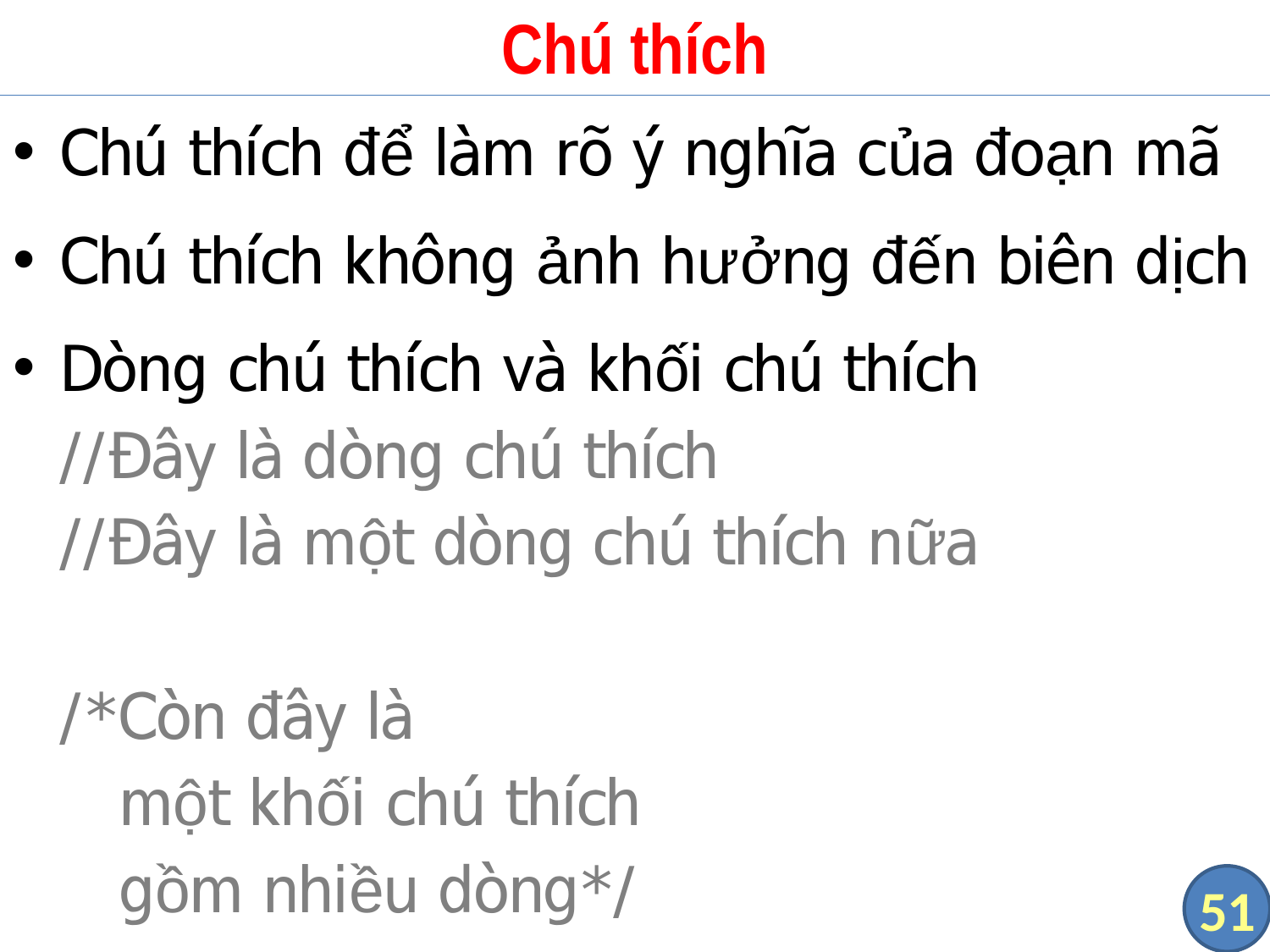

# Chú thích
Chú thích để làm rõ ý nghĩa của đoạn mã
Chú thích không ảnh hưởng đến biên dịch
Dòng chú thích và khối chú thích
//Đây là dòng chú thích
//Đây là một dòng chú thích nữa
/*Còn đây là
   một khối chú thích
   gồm nhiều dòng*/
51